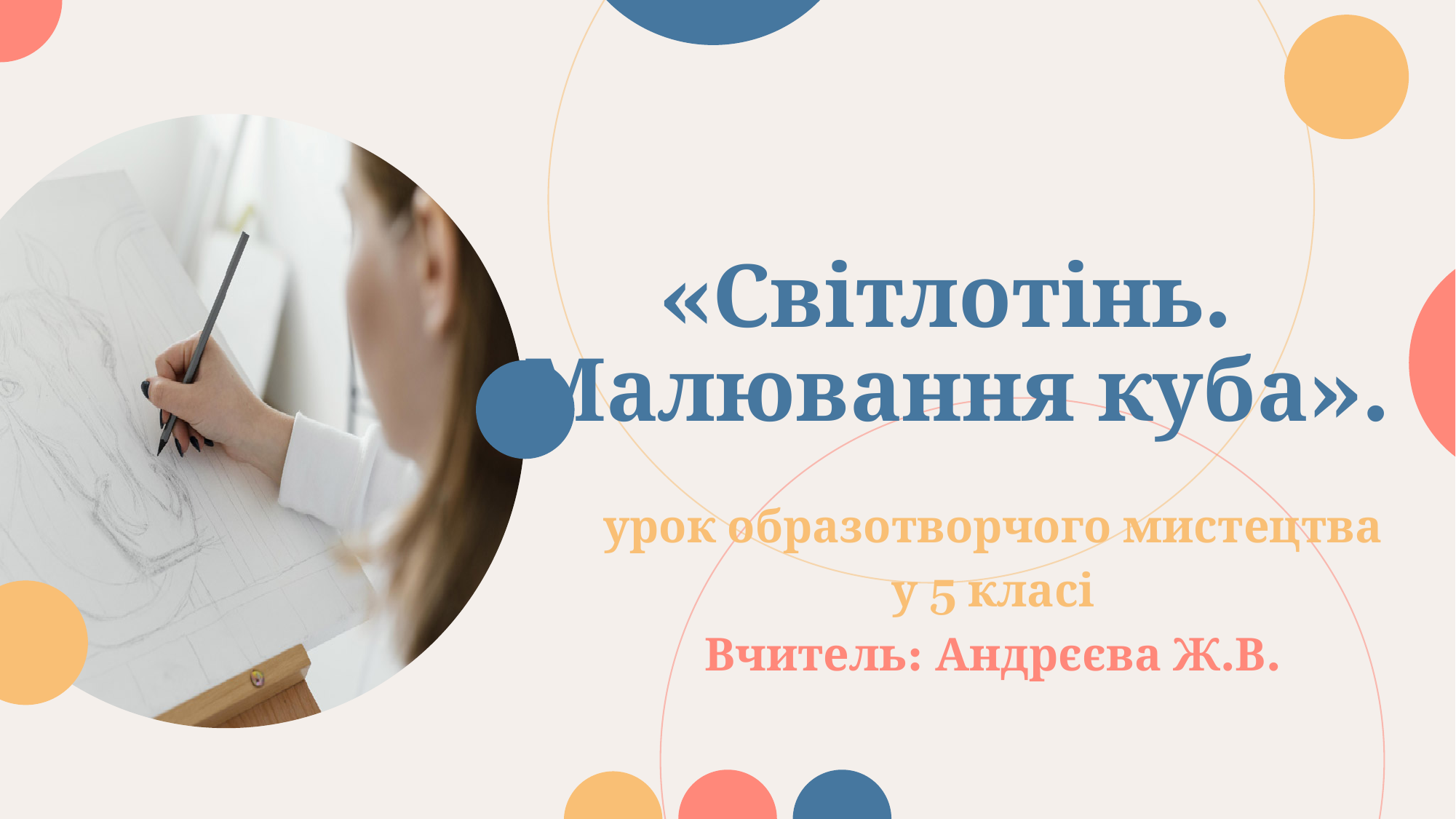

# «Світлотінь. Малювання куба».
урок образотворчого мистецтва
у 5 класі
Вчитель: Андрєєва Ж.В.